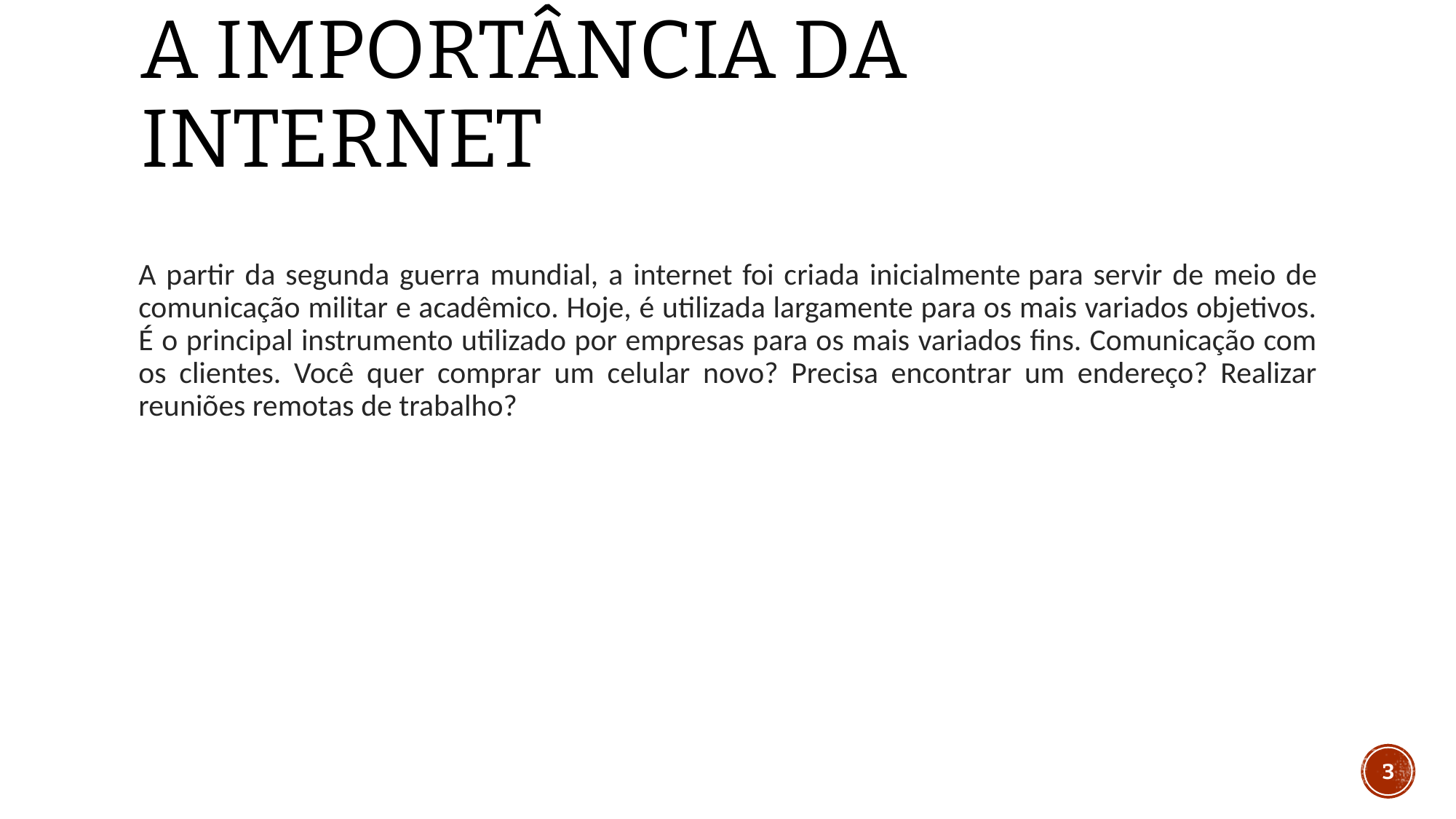

# A importância da internet
A partir da segunda guerra mundial, a internet foi criada inicialmente para servir de meio de comunicação militar e acadêmico. Hoje, é utilizada largamente para os mais variados objetivos. É o principal instrumento utilizado por empresas para os mais variados fins. Comunicação com os clientes. Você quer comprar um celular novo? Precisa encontrar um endereço? Realizar reuniões remotas de trabalho?

3